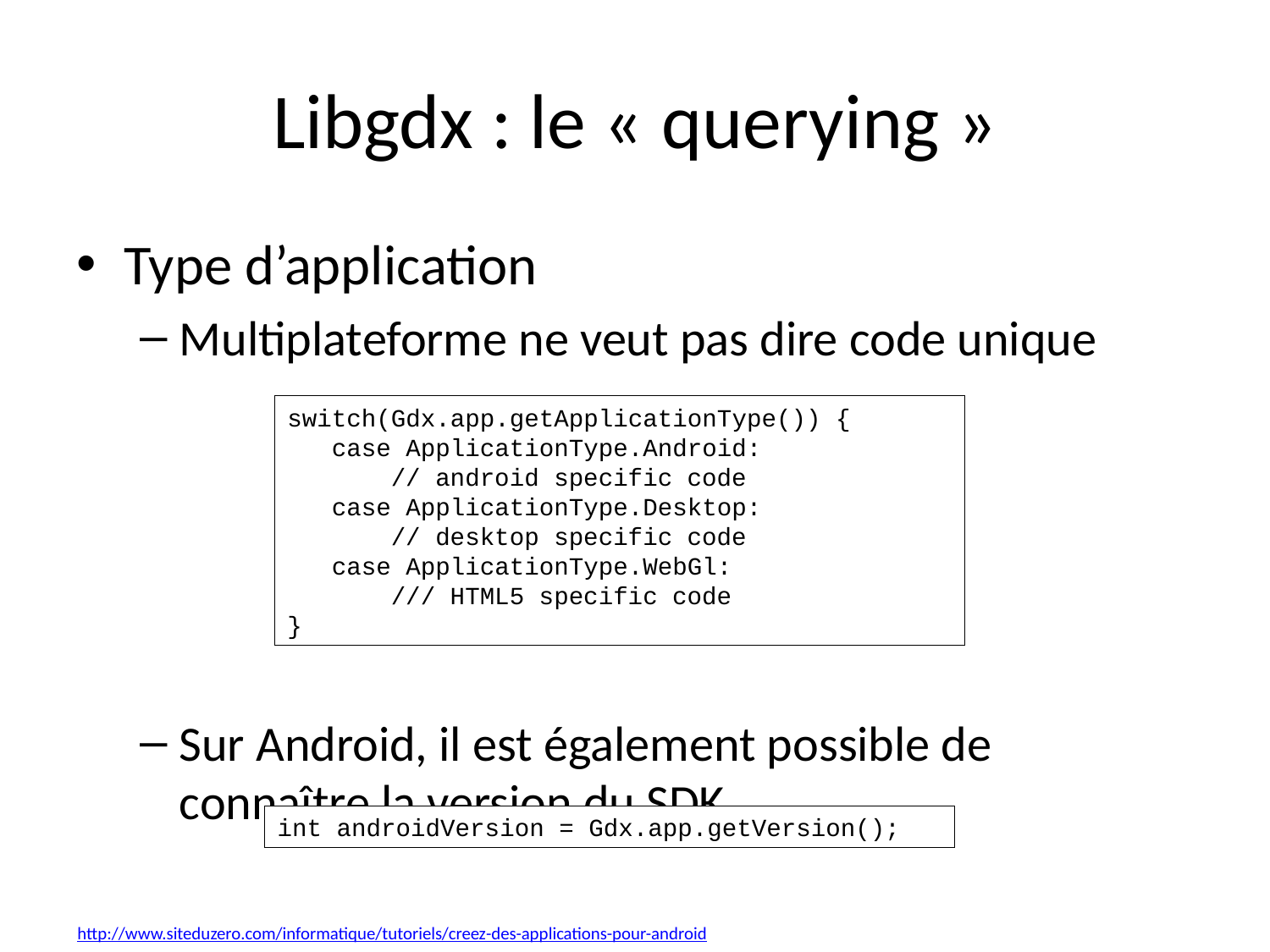

# Libgdx : le « querying »
Type d’application
Multiplateforme ne veut pas dire code unique

Sur Android, il est également possible de connaître la version du SDK
switch(Gdx.app.getApplicationType()) {
   case ApplicationType.Android:
       // android specific code
   case ApplicationType.Desktop:
       // desktop specific code
   case ApplicationType.WebGl:
       /// HTML5 specific code
}
int androidVersion = Gdx.app.getVersion();